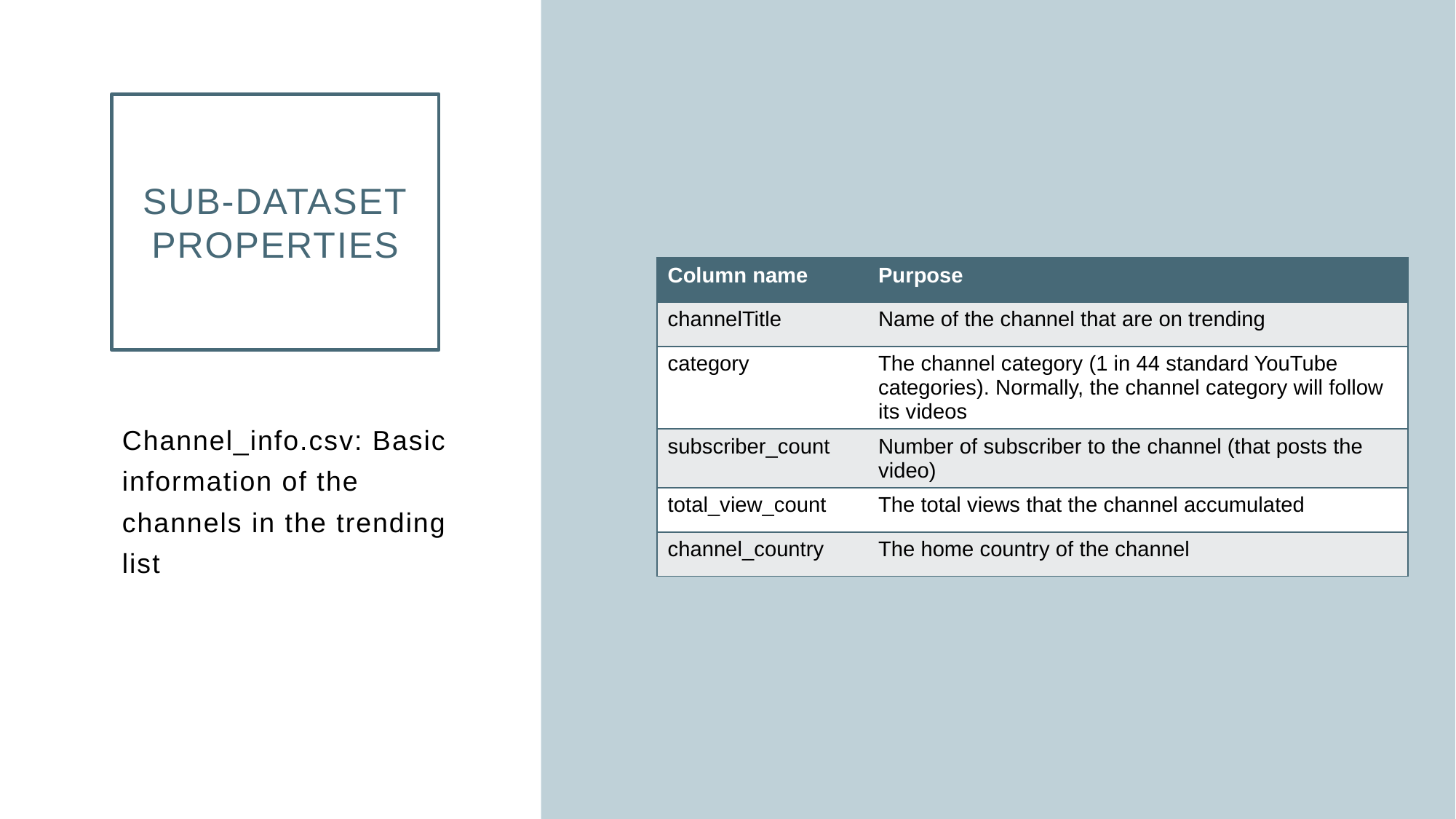

# Sub-DATAset Properties
| Column name | Purpose |
| --- | --- |
| channelTitle | Name of the channel that are on trending |
| category | The channel category (1 in 44 standard YouTube categories). Normally, the channel category will follow its videos |
| subscriber\_count | Number of subscriber to the channel (that posts the video) |
| total\_view\_count | The total views that the channel accumulated |
| channel\_country | The home country of the channel |
Channel_info.csv: Basic information of the channels in the trending list